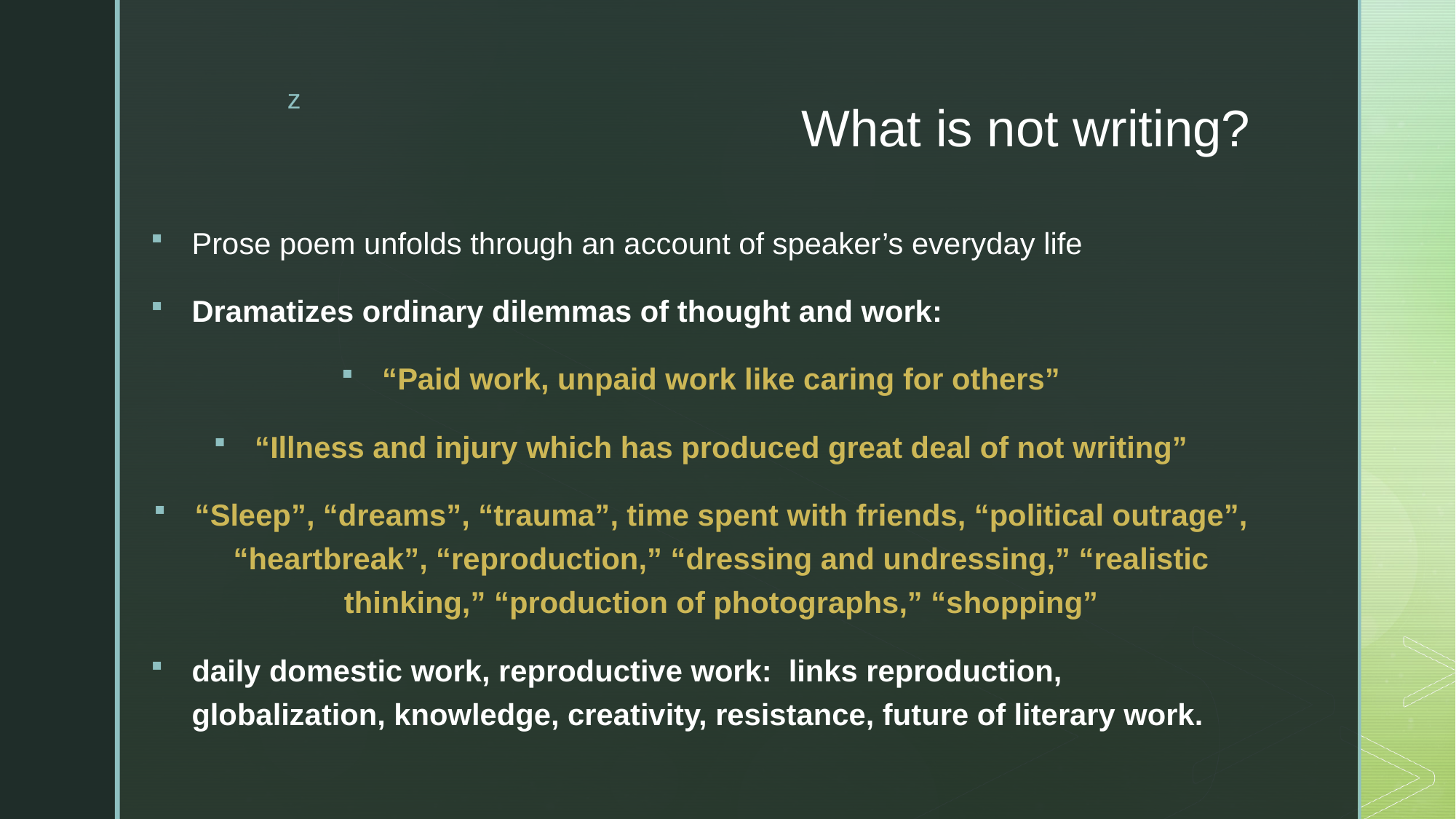

Prose poem unfolds through an account of speaker’s everyday life
Dramatizes ordinary dilemmas of thought and work:
“Paid work, unpaid work like caring for others”
“Illness and injury which has produced great deal of not writing”
“Sleep”, “dreams”, “trauma”, time spent with friends, “political outrage”, “heartbreak”, “reproduction,” “dressing and undressing,” “realistic thinking,” “production of photographs,” “shopping”
daily domestic work, reproductive work:  links reproduction, globalization, knowledge, creativity, resistance, future of literary work.
# What is not writing?